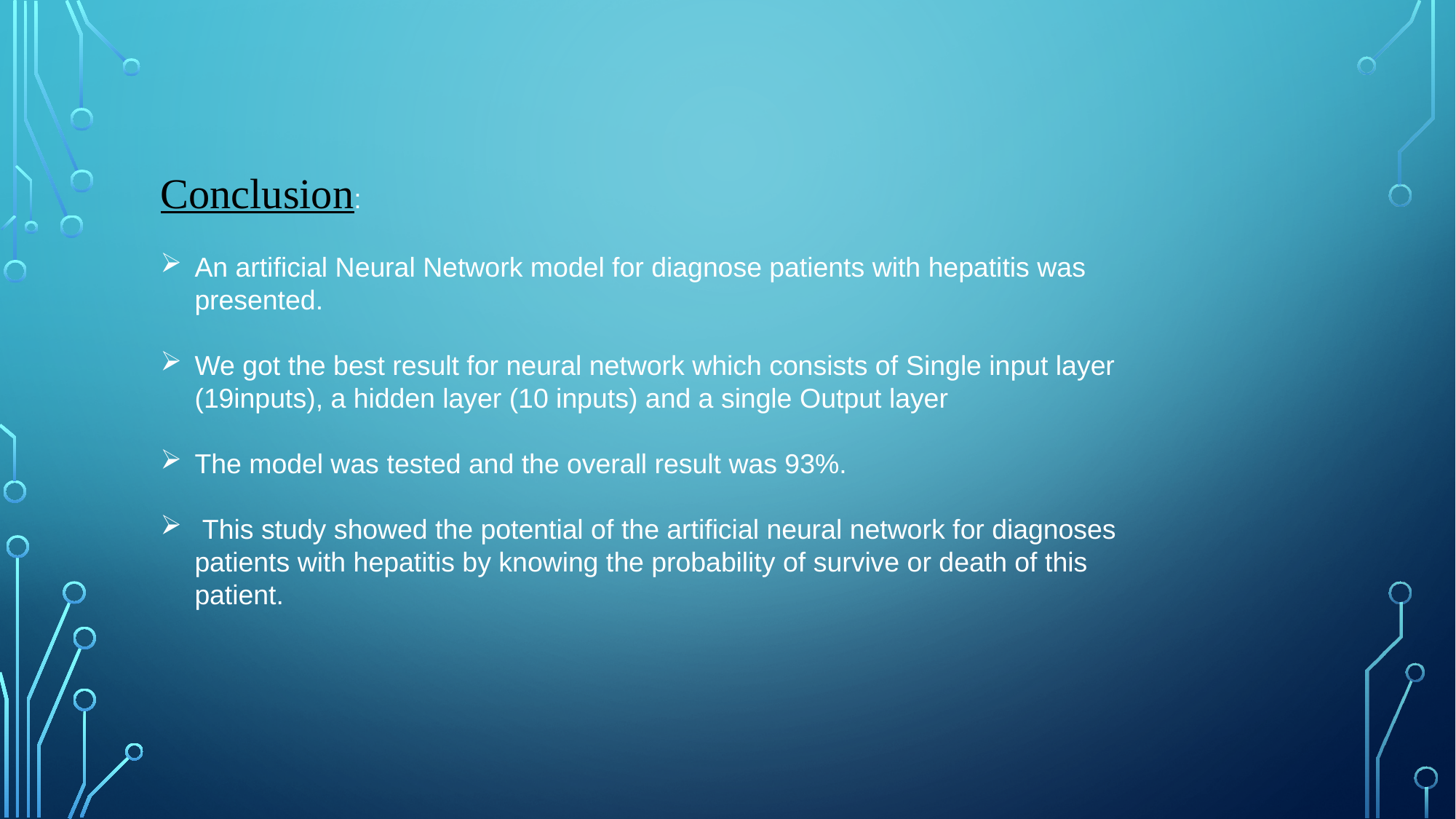

Conclusion:

An artificial Neural Network model for diagnose patients with hepatitis was presented.

We got the best result for neural network which consists of Single input layer (19inputs), a hidden layer (10 inputs) and a single Output layer

The model was tested and the overall result was 93%.

 This study showed the potential of the artificial neural network for diagnoses patients with hepatitis by knowing the probability of survive or death of this patient.